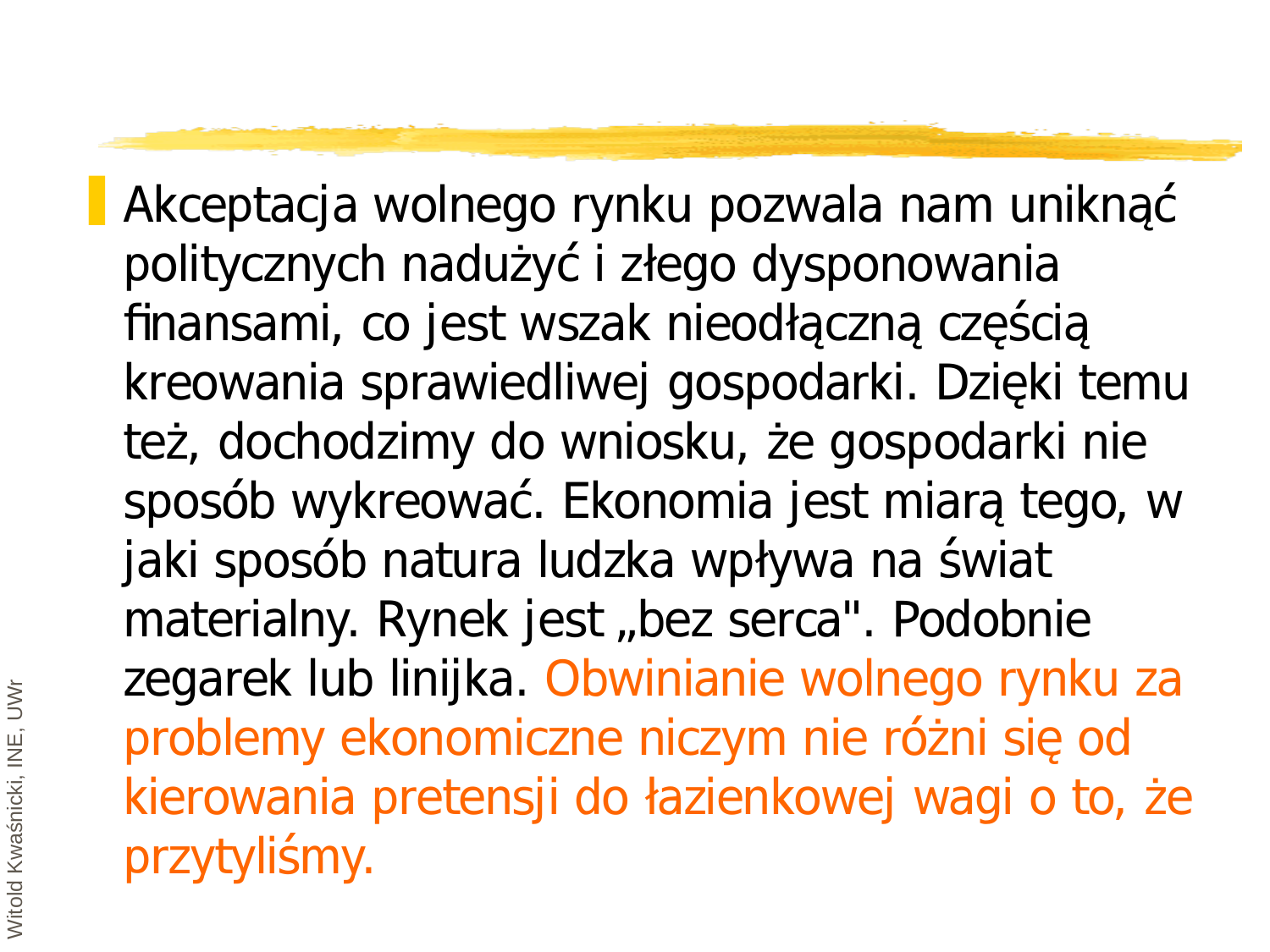

#
Akceptacja wolnego rynku pozwala nam uniknąć politycznych nadużyć i złego dysponowania finansami, co jest wszak nieodłączną częścią kreowania sprawiedliwej gospodarki. Dzięki temu też, dochodzimy do wniosku, że gospodarki nie sposób wykreować. Ekonomia jest miarą tego, w jaki sposób natura ludzka wpływa na świat materialny. Rynek jest „bez serca". Podobnie zegarek lub linijka. Obwinianie wolnego rynku za problemy ekonomiczne niczym nie różni się od kierowania pretensji do łazienkowej wagi o to, że przytyliśmy.
Witold Kwaśnicki, INE, UWr